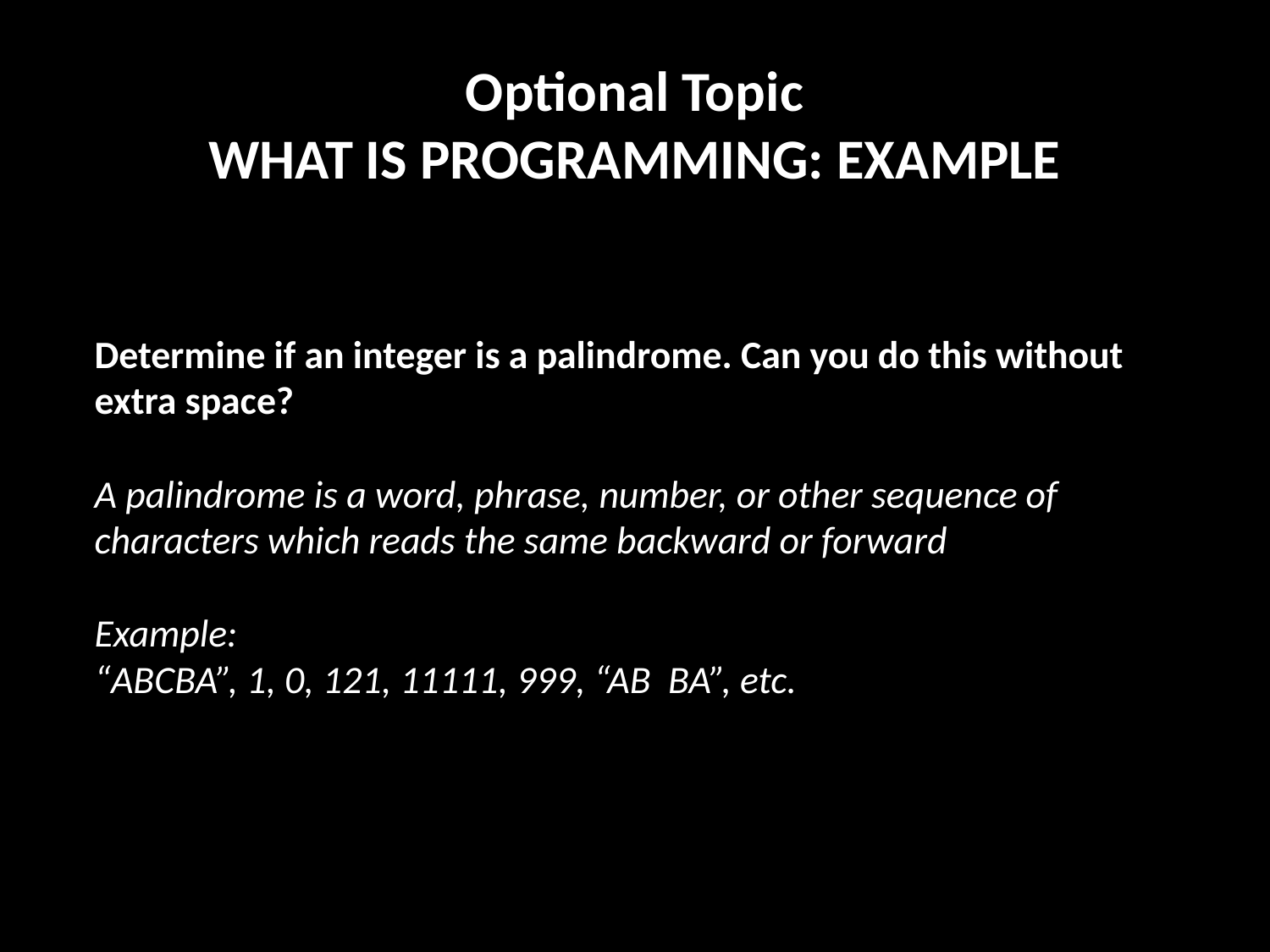

Optional Topic
WHAT IS PROGRAMMING: EXAMPLE
Determine if an integer is a palindrome. Can you do this without extra space?

A palindrome is a word, phrase, number, or other sequence of characters which reads the same backward or forward

Example:
“ABCBA”, 1, 0, 121, 11111, 999, “AB  BA”, etc.